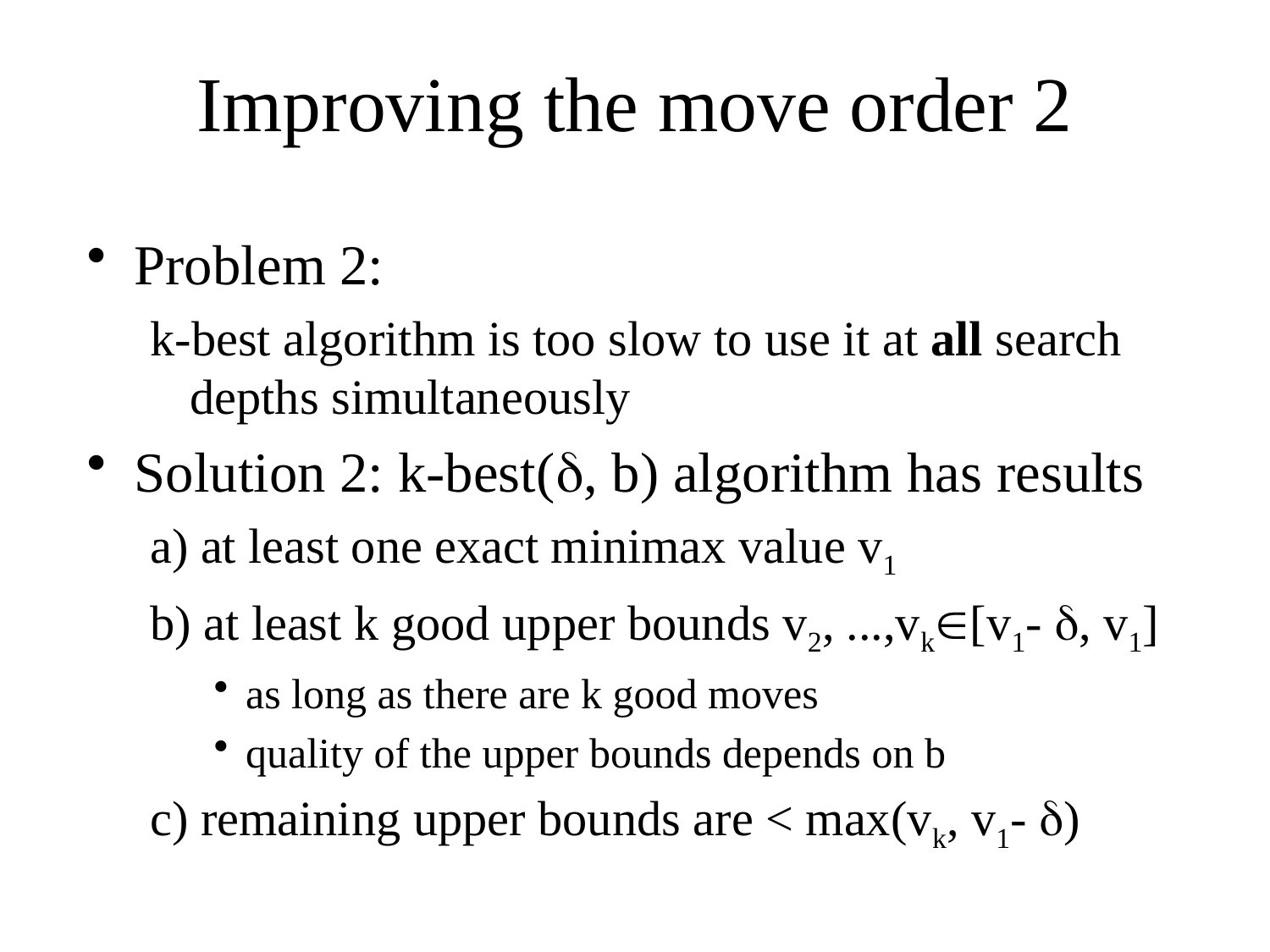

# Improving the move order 2
Problem 2:
k-best algorithm is too slow to use it at all search depths simultaneously
Solution 2: k-best(δ, b) algorithm has results
a) at least one exact minimax value v1
b) at least k good upper bounds v2, ...,vk∈[v1- δ, v1]
as long as there are k good moves
quality of the upper bounds depends on b
c) remaining upper bounds are < max(vk, v1- δ)